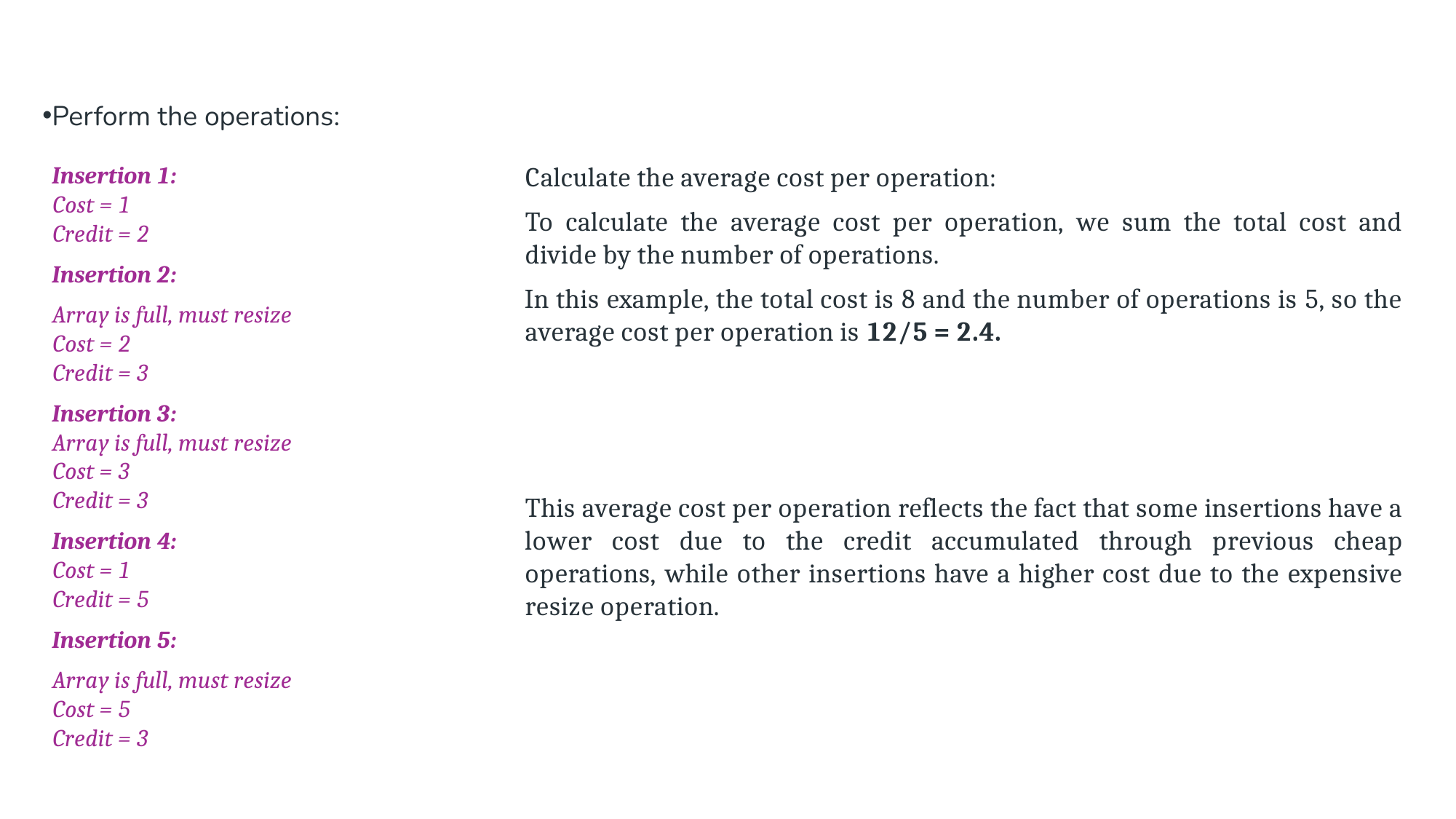

Perform the operations:
Insertion 1:
Cost = 1
Credit = 2
Insertion 2:
Array is full, must resize
Cost = 2
Credit = 3
Insertion 3:
Array is full, must resize
Cost = 3
Credit = 3
Insertion 4:
Cost = 1
Credit = 5
Insertion 5:
Array is full, must resize
Cost = 5
Credit = 3

Calculate the average cost per operation:
To calculate the average cost per operation, we sum the total cost and divide by the number of operations.
In this example, the total cost is 8 and the number of operations is 5, so the average cost per operation is 12/5 = 2.4.

This average cost per operation reflects the fact that some insertions have a lower cost due to the credit accumulated through previous cheap operations, while other insertions have a higher cost due to the expensive resize operation.